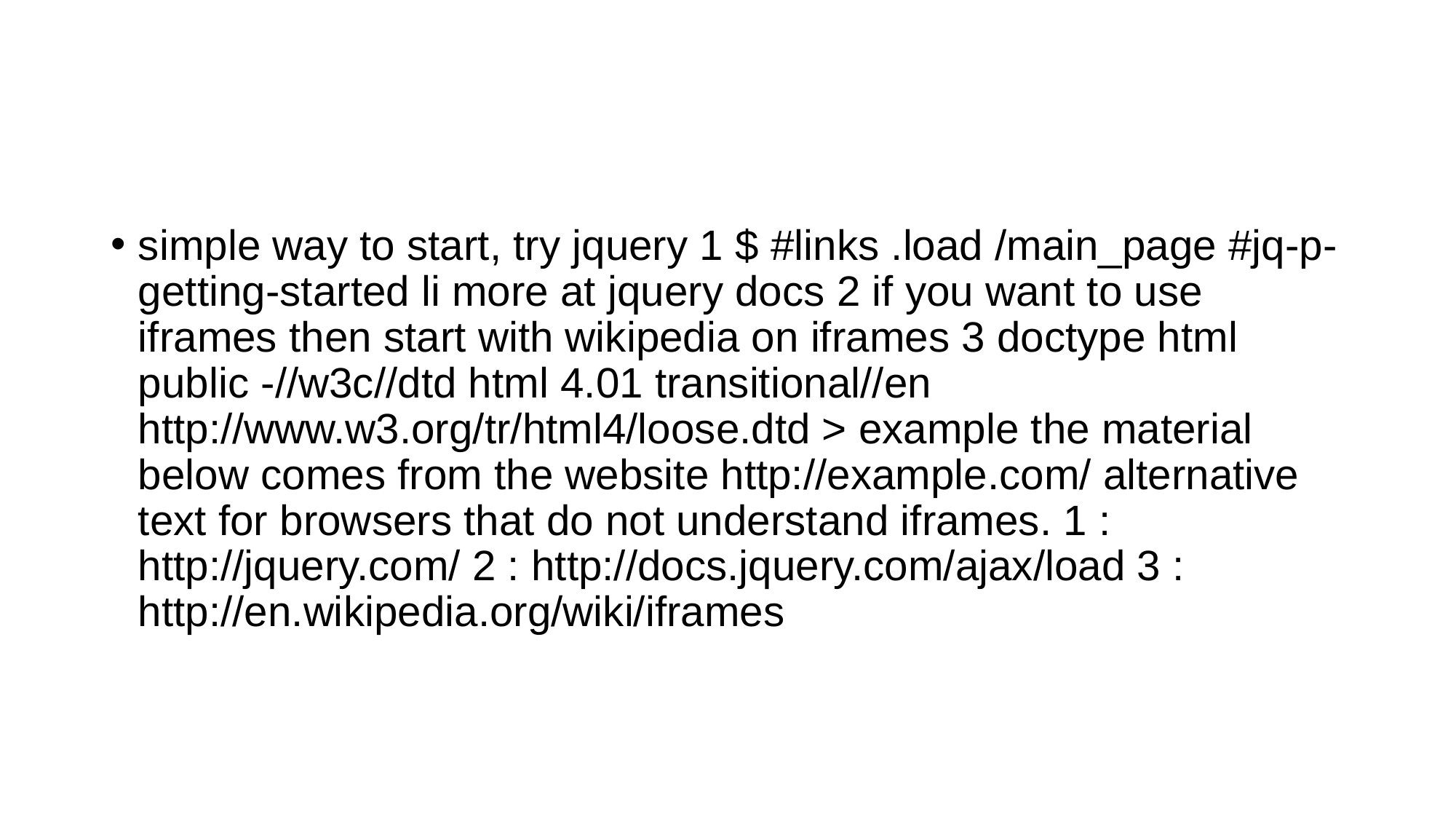

#
simple way to start, try jquery 1 $ #links .load /main_page #jq-p-getting-started li more at jquery docs 2 if you want to use iframes then start with wikipedia on iframes 3 doctype html public -//w3c//dtd html 4.01 transitional//en http://www.w3.org/tr/html4/loose.dtd > example the material below comes from the website http://example.com/ alternative text for browsers that do not understand iframes. 1 : http://jquery.com/ 2 : http://docs.jquery.com/ajax/load 3 : http://en.wikipedia.org/wiki/iframes